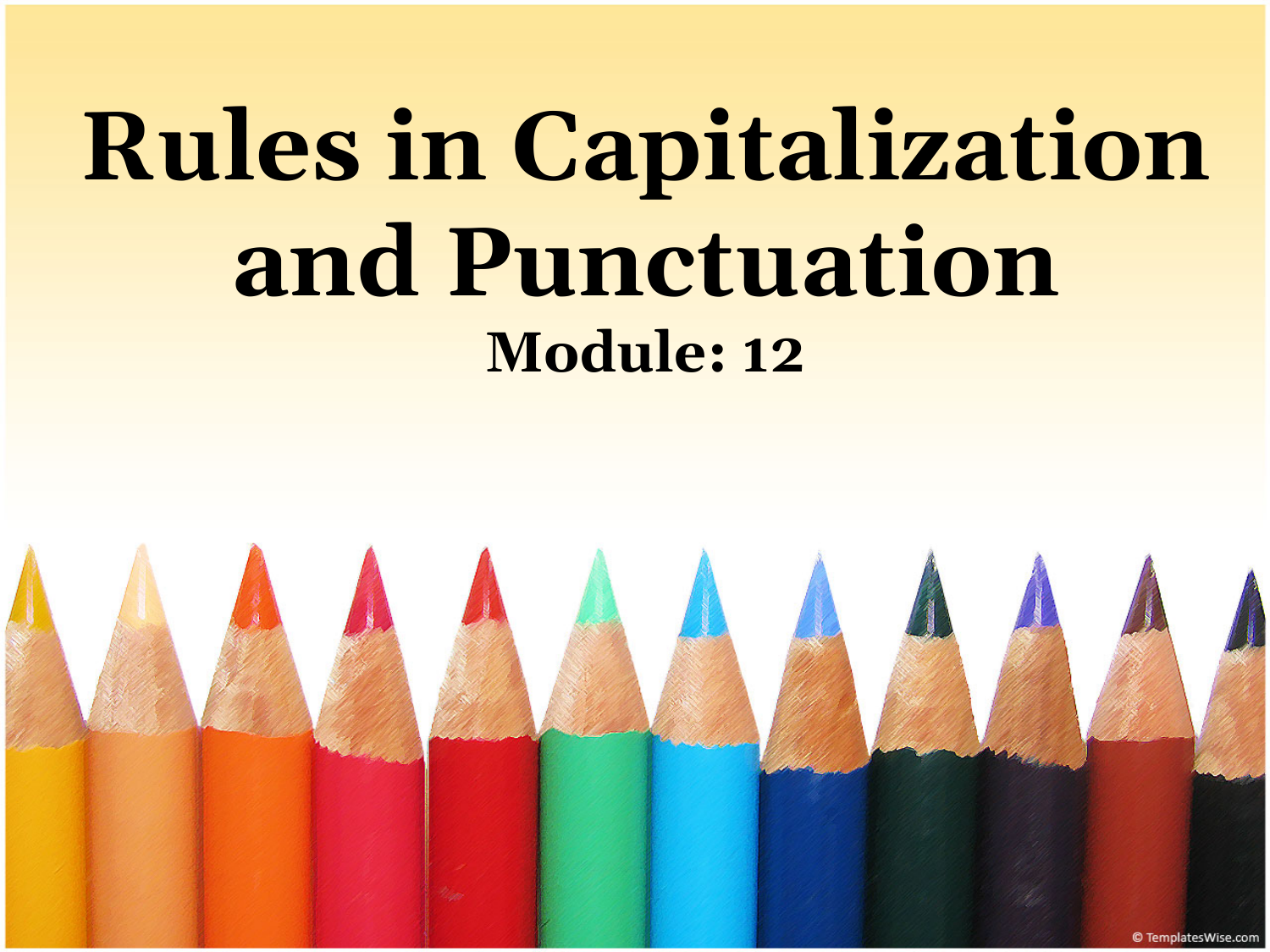

# Rules in Capitalization and Punctuation Module: 12